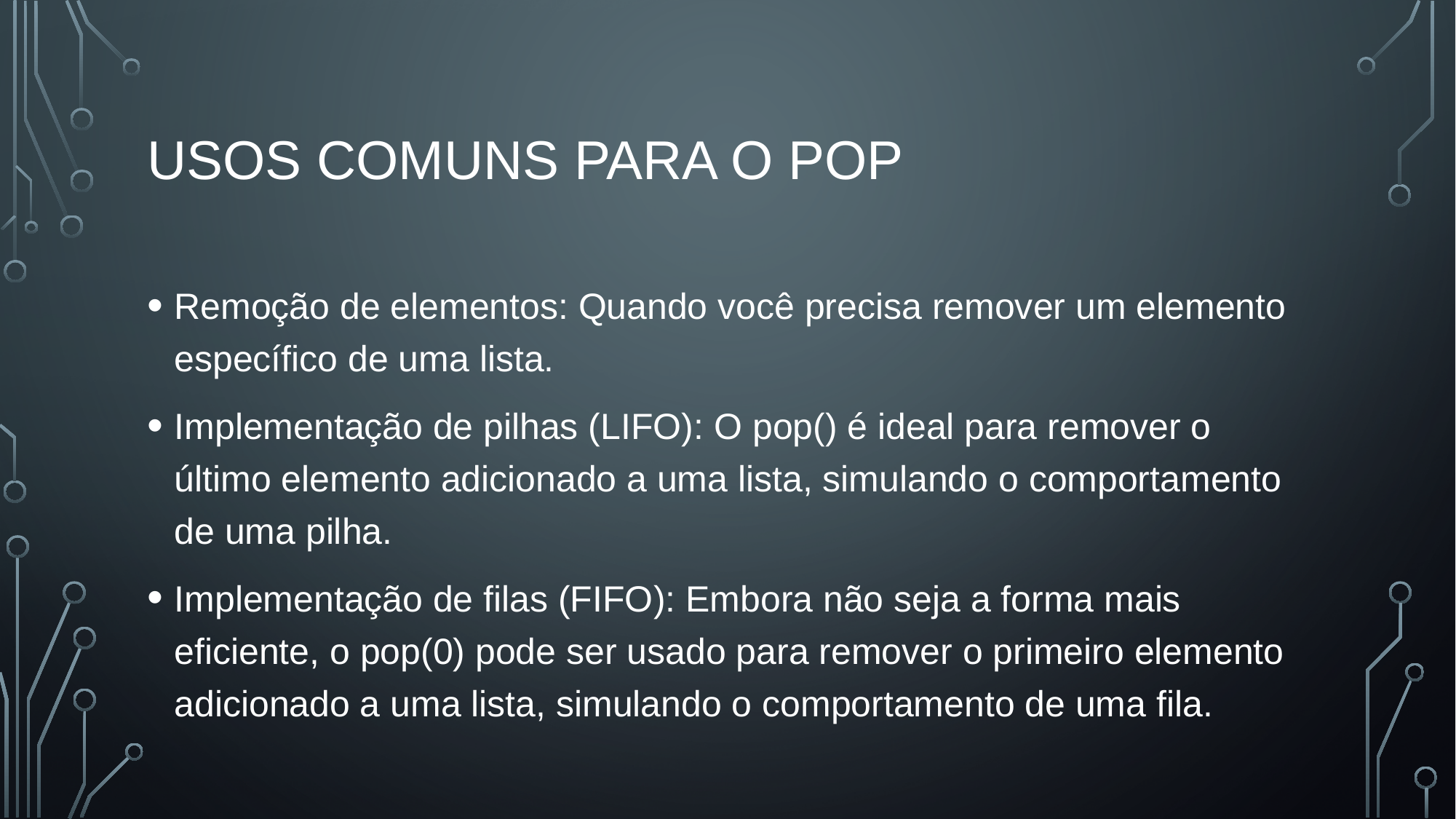

# Usos comuns para o POP
Remoção de elementos: Quando você precisa remover um elemento específico de uma lista.
Implementação de pilhas (LIFO): O pop() é ideal para remover o último elemento adicionado a uma lista, simulando o comportamento de uma pilha.
Implementação de filas (FIFO): Embora não seja a forma mais eficiente, o pop(0) pode ser usado para remover o primeiro elemento adicionado a uma lista, simulando o comportamento de uma fila.